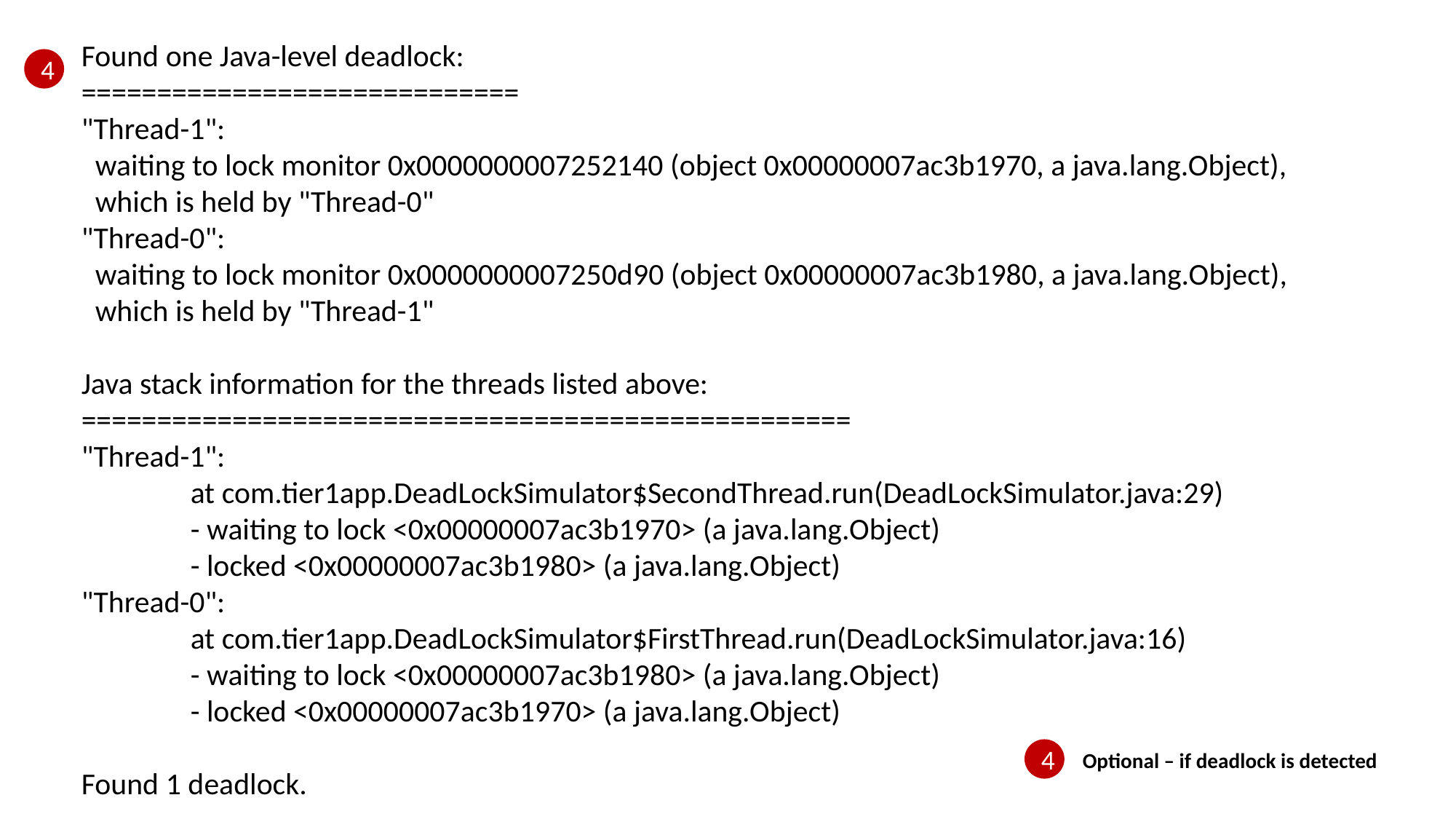

Found one Java-level deadlock:
=============================
"Thread-1":
  waiting to lock monitor 0x0000000007252140 (object 0x00000007ac3b1970, a java.lang.Object),
  which is held by "Thread-0"
"Thread-0":
  waiting to lock monitor 0x0000000007250d90 (object 0x00000007ac3b1980, a java.lang.Object),
  which is held by "Thread-1"

Java stack information for the threads listed above:
===================================================
"Thread-1":
	at com.tier1app.DeadLockSimulator$SecondThread.run(DeadLockSimulator.java:29)
	- waiting to lock <0x00000007ac3b1970> (a java.lang.Object)
	- locked <0x00000007ac3b1980> (a java.lang.Object)
"Thread-0":
	at com.tier1app.DeadLockSimulator$FirstThread.run(DeadLockSimulator.java:16)
	- waiting to lock <0x00000007ac3b1980> (a java.lang.Object)
	- locked <0x00000007ac3b1970> (a java.lang.Object)

Found 1 deadlock.
4
4
Optional – if deadlock is detected